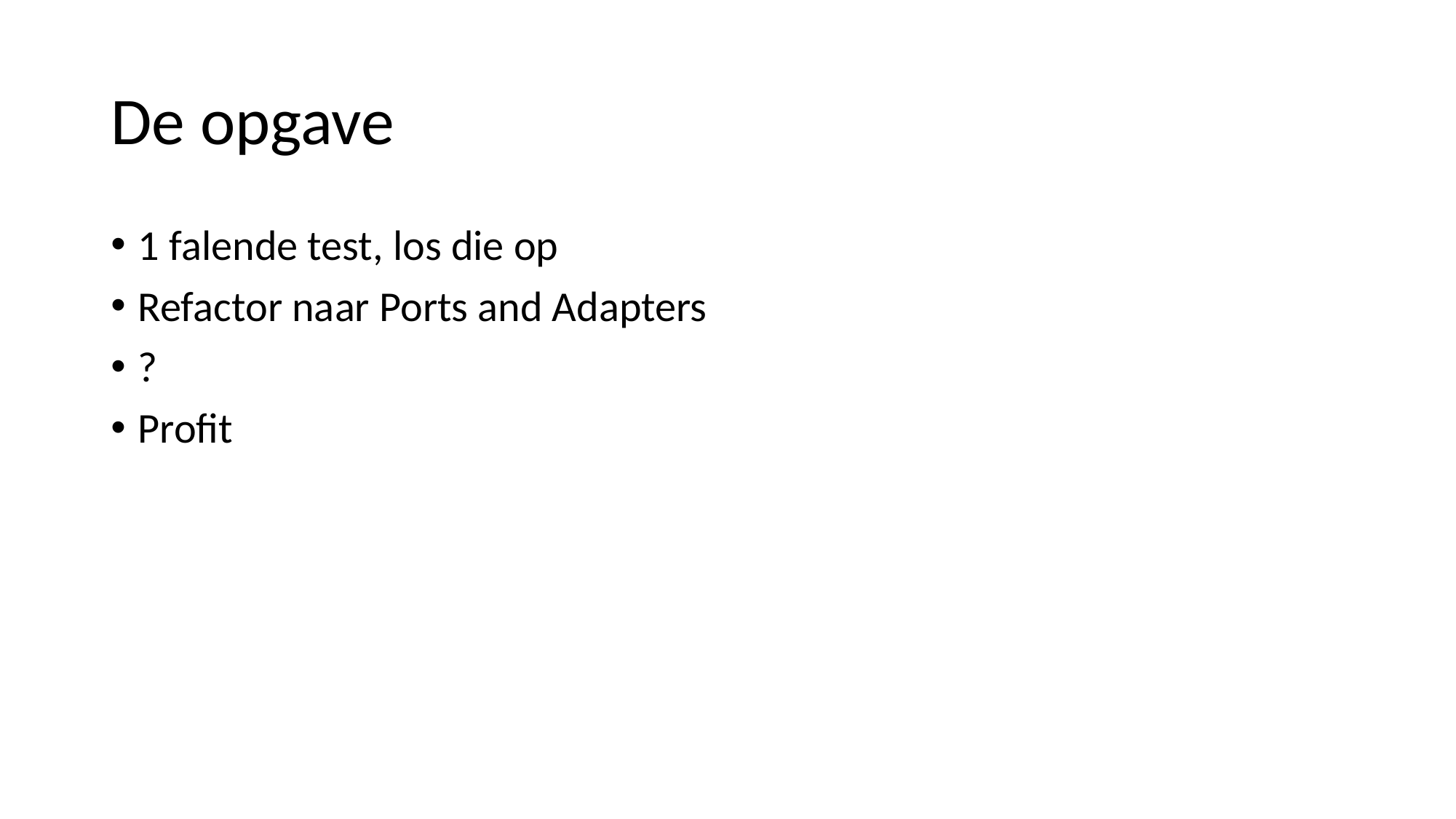

# De opgave
1 falende test, los die op
Refactor naar Ports and Adapters
?
Profit